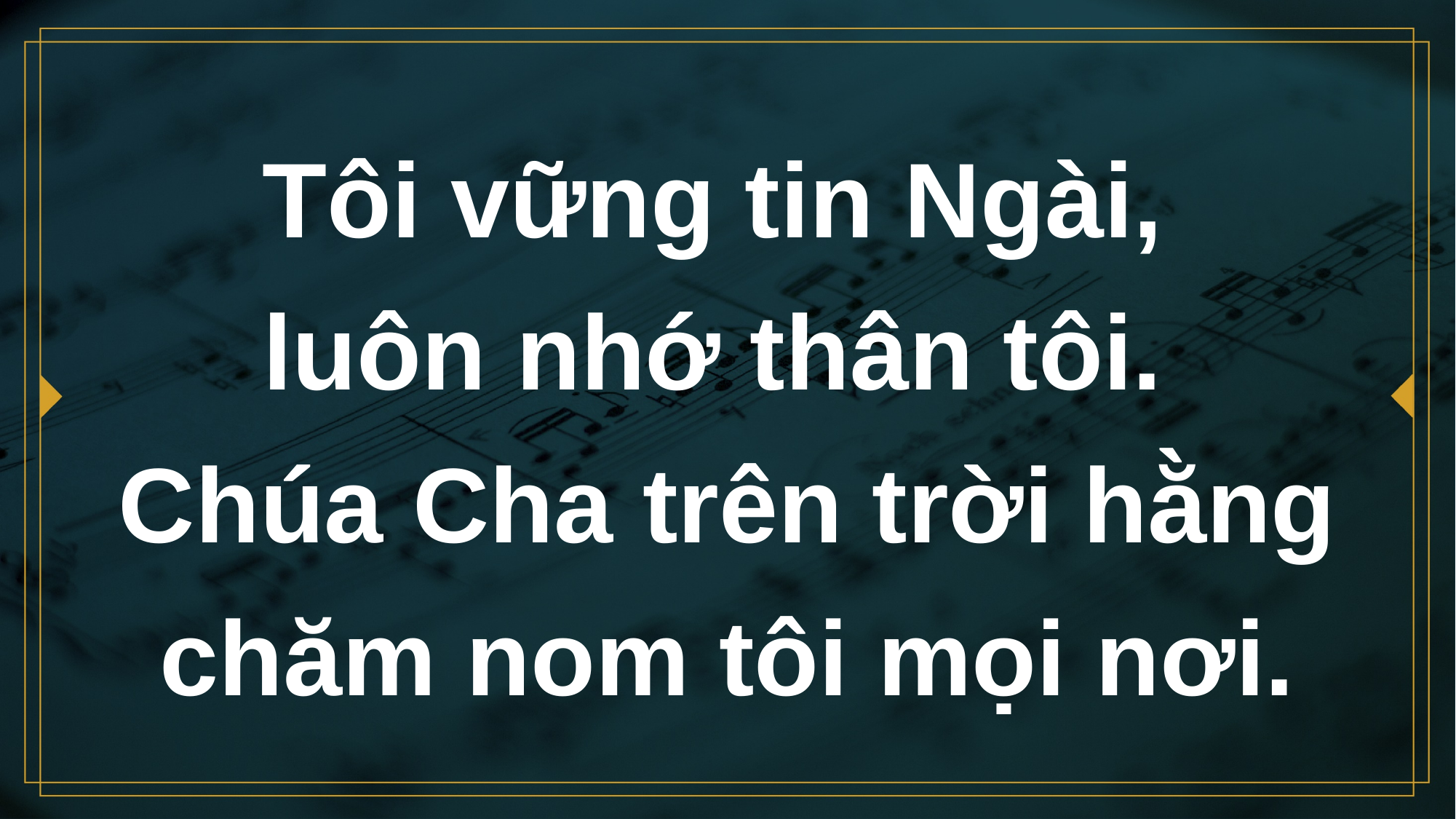

# Tôi vững tin Ngài, luôn nhớ thân tôi. Chúa Cha trên trời hằng chăm nom tôi mọi nơi.